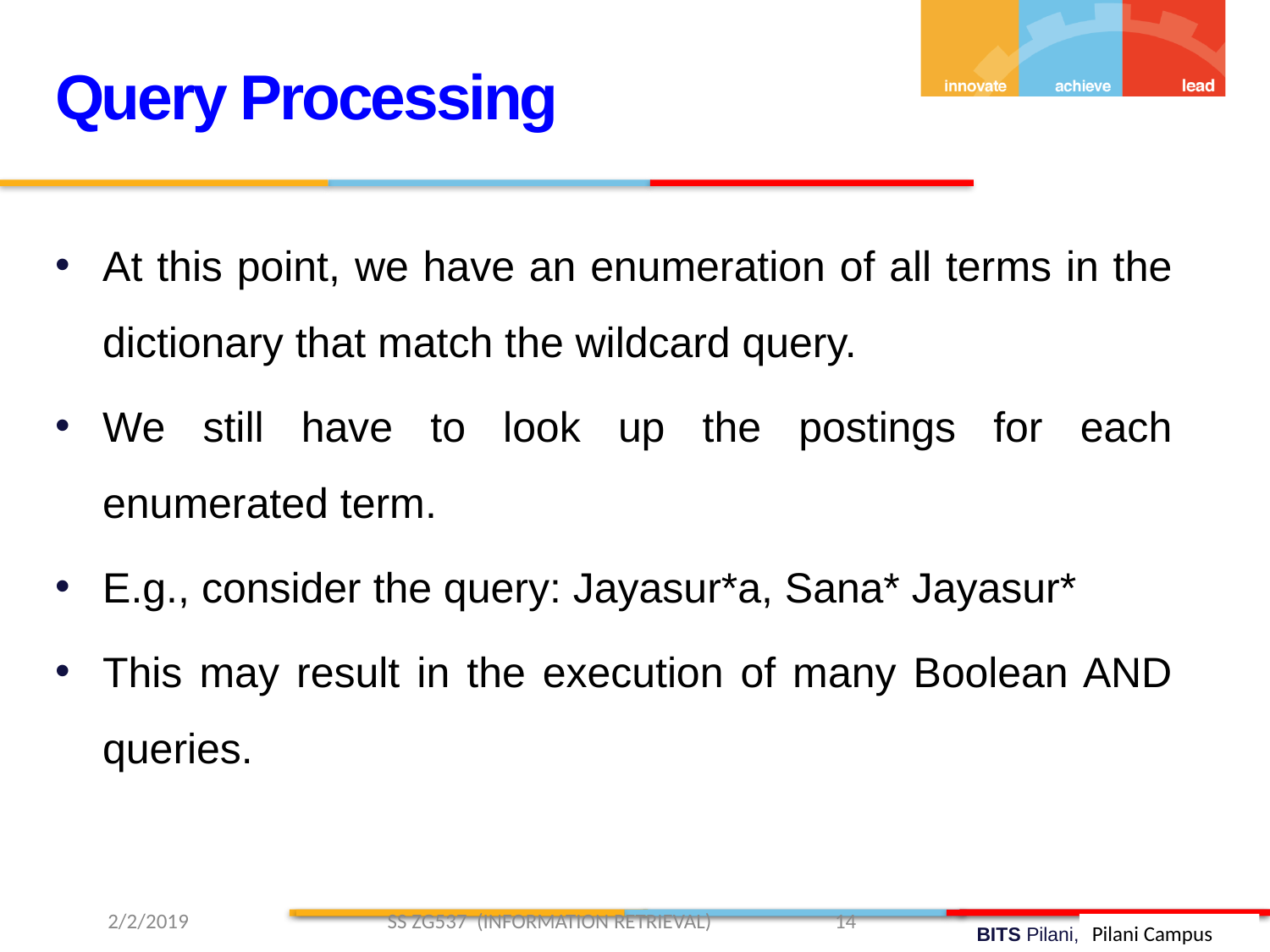

Query Processing
At this point, we have an enumeration of all terms in the dictionary that match the wildcard query.
We still have to look up the postings for each enumerated term.
E.g., consider the query: Jayasur*a, Sana* Jayasur*
This may result in the execution of many Boolean AND queries.

2/2/2019                                         SS ZG537  (INFORMATION RETRIEVAL)                         14
Pilani Campus